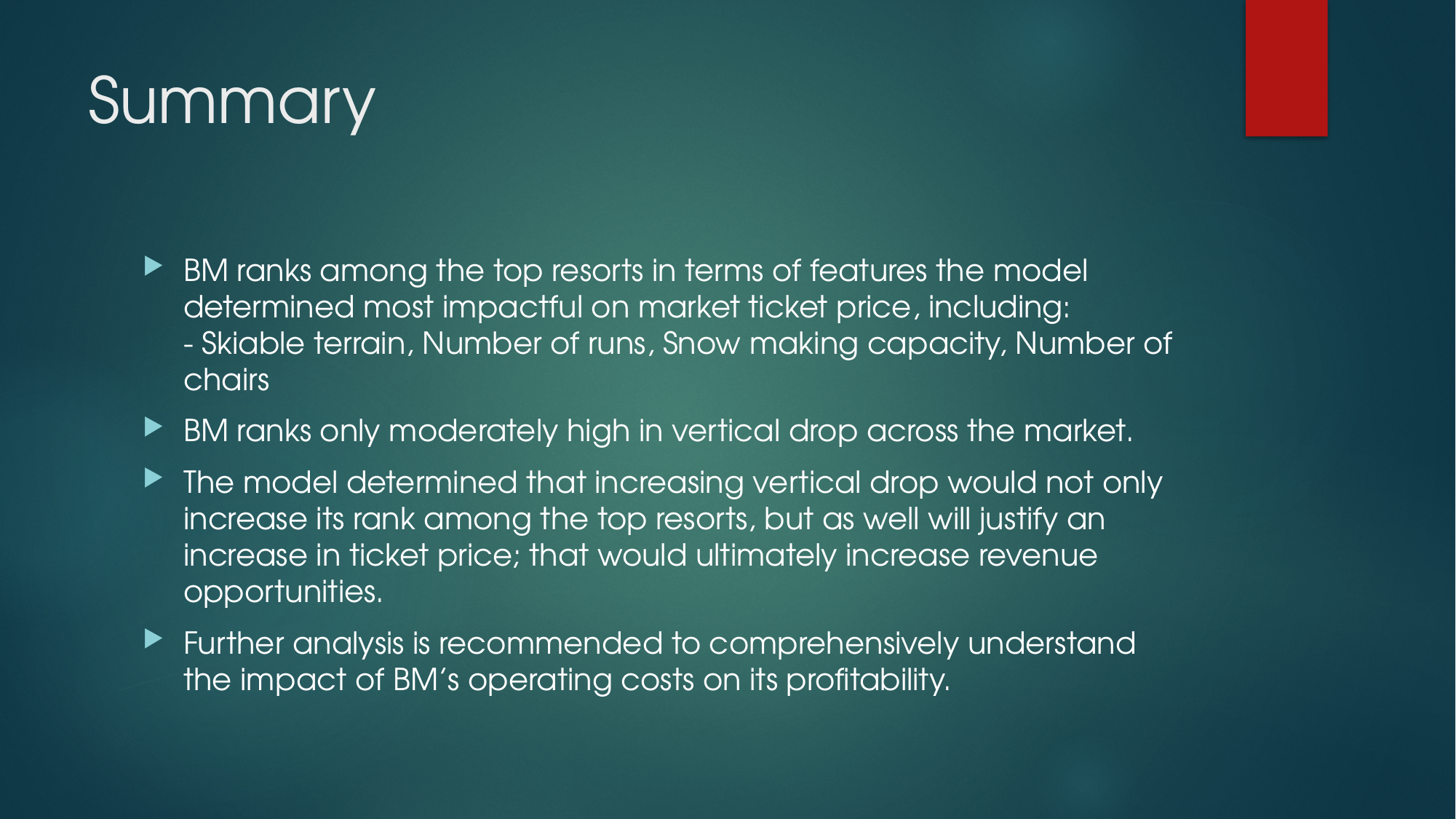

# Summary
BM ranks among the top resorts in terms of features the model determined most impactful on market ticket price, including:
- Skiable terrain, Number of runs, Snow making capacity, Number of chairs
BM ranks only moderately high in vertical drop across the market.
The model determined that increasing vertical drop would not only increase its rank among the top resorts, but as well will justify an increase in ticket price; that would ultimately increase revenue opportunities.
Further analysis is recommended to comprehensively understand the impact of BM’s operating costs on its profitability.